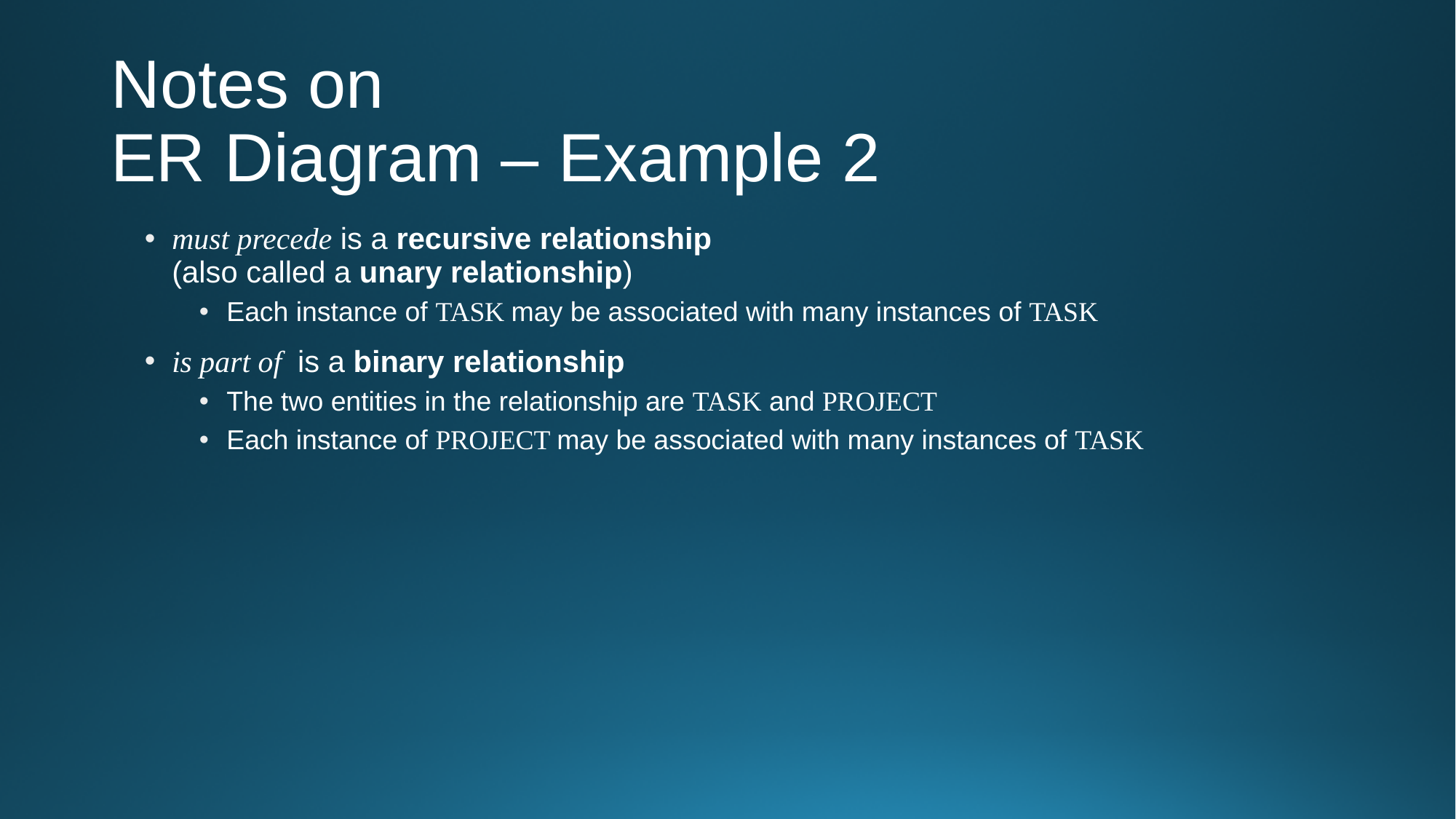

# Notes on ER Diagram – Example 2
must precede is a recursive relationship
(also called a unary relationship)
Each instance of TASK may be associated with many instances of TASK
is part of  is a binary relationship
The two entities in the relationship are TASK and PROJECT
Each instance of PROJECT may be associated with many instances of TASK